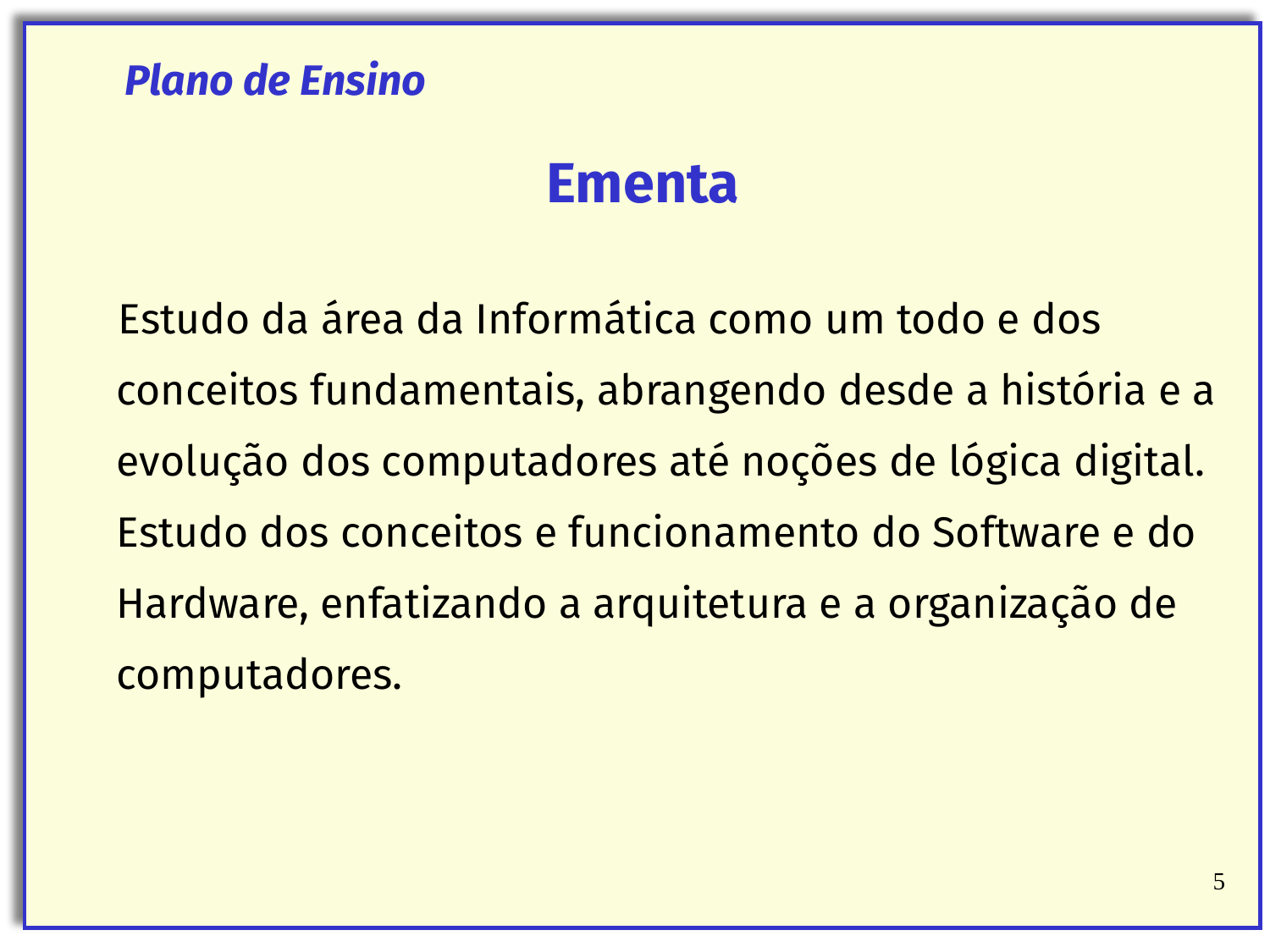

Plano de Ensino
Ementa
Estudo da área da Informática como um todo e dos conceitos fundamentais, abrangendo desde a história e a evolução dos computadores até noções de lógica digital. Estudo dos conceitos e funcionamento do Software e do Hardware, enfatizando a arquitetura e a organização de computadores.
5